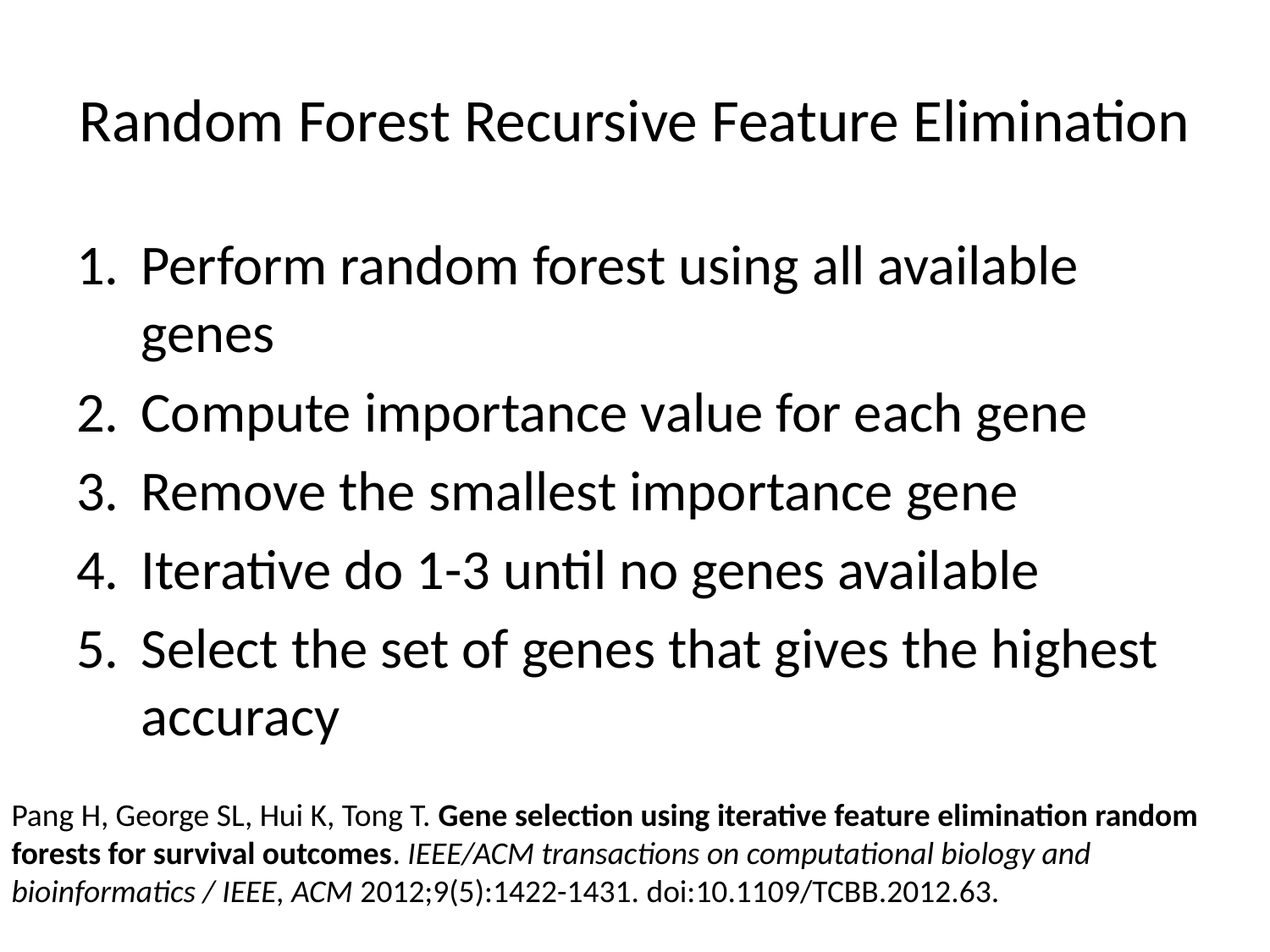

# Random Forest Recursive Feature Elimination
Perform random forest using all available genes
Compute importance value for each gene
Remove the smallest importance gene
Iterative do 1-3 until no genes available
Select the set of genes that gives the highest accuracy

Pang H, George SL, Hui K, Tong T. Gene selection using iterative feature elimination random forests for survival outcomes. IEEE/ACM transactions on computational biology and bioinformatics / IEEE, ACM 2012;9(5):1422-1431. doi:10.1109/TCBB.2012.63.